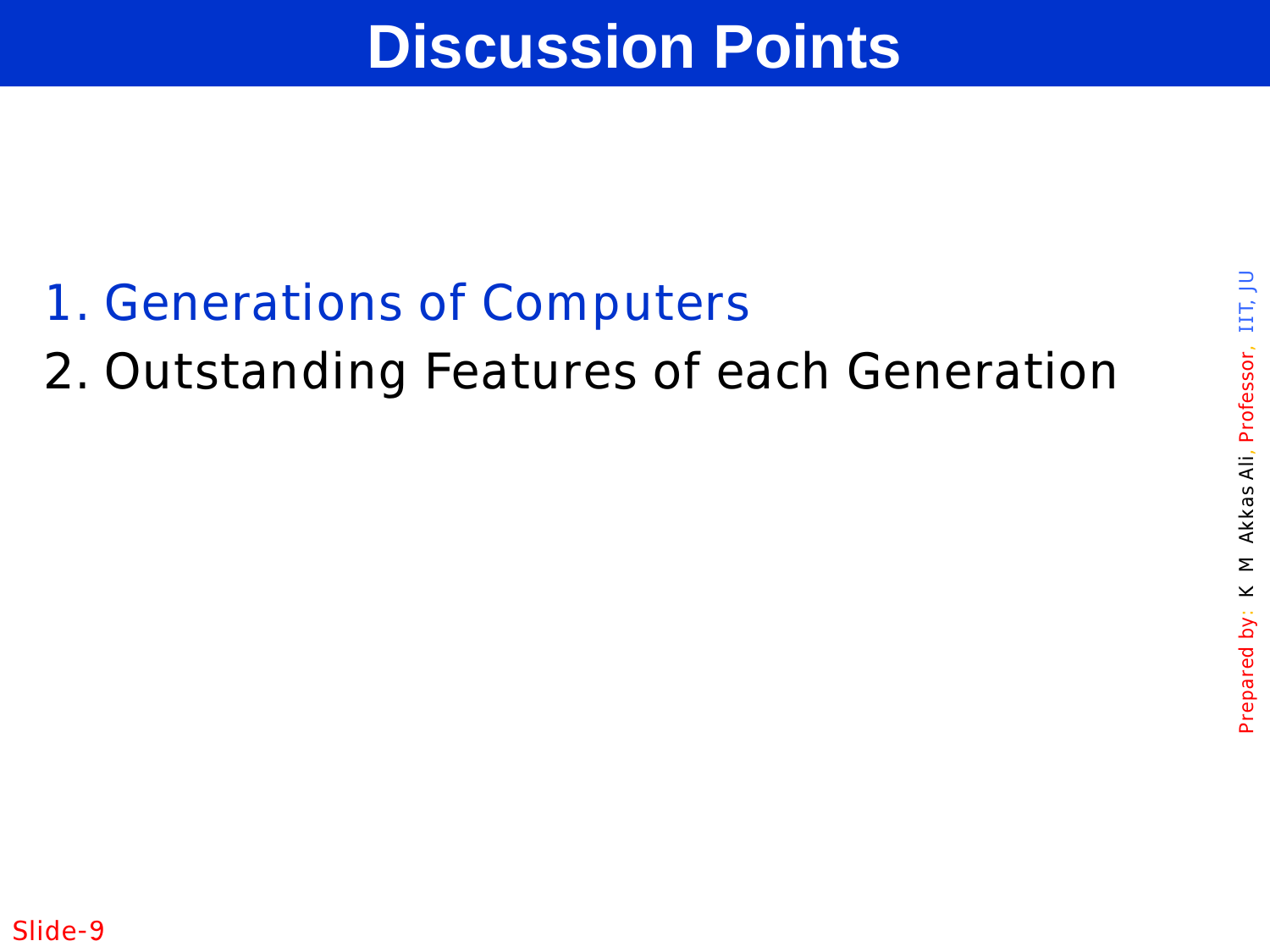

Discussion Points
1. Generations of Computers
2. Outstanding Features of each Generation
Slide-9